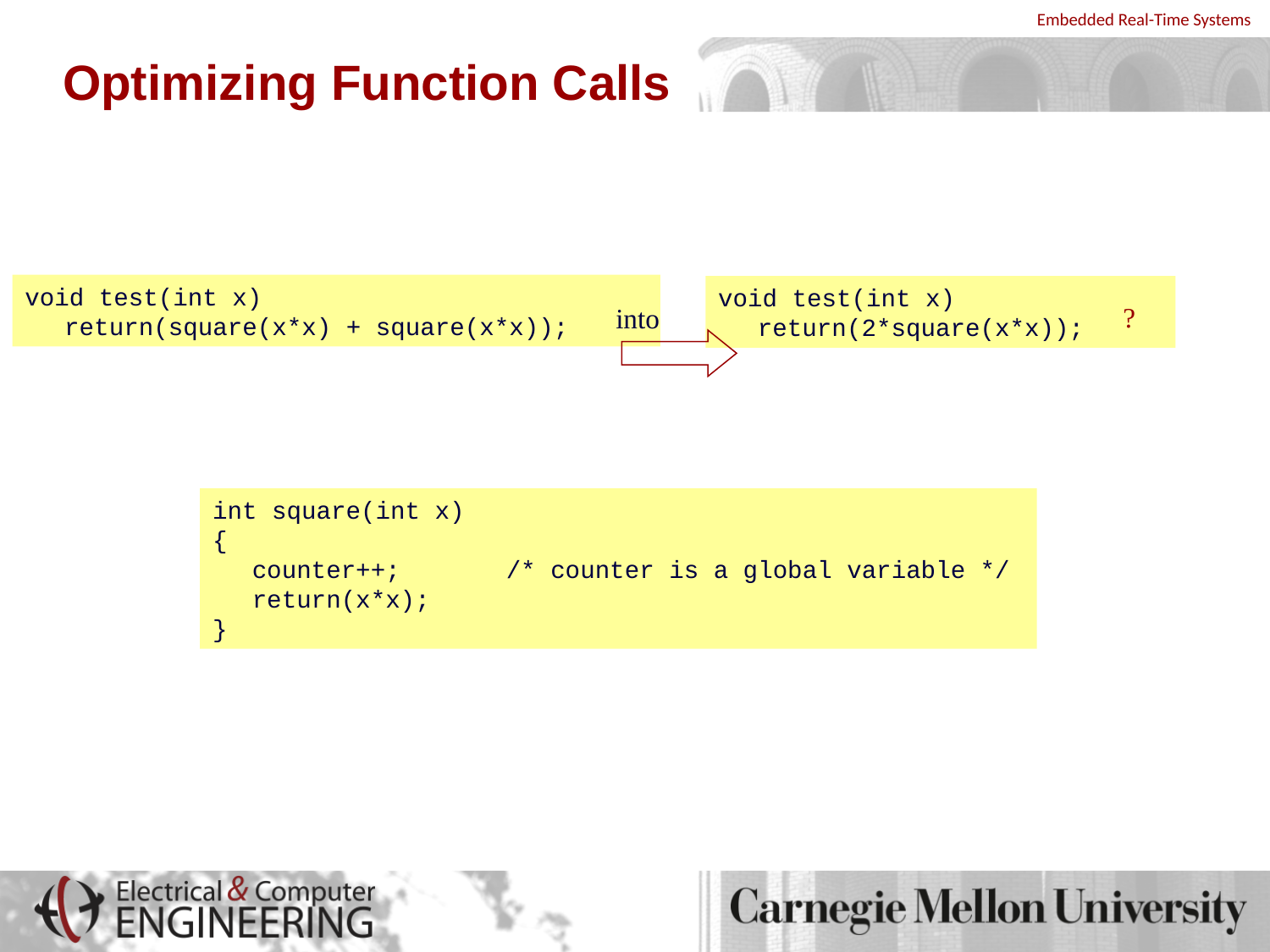

# Optimizing Function Calls
Can the compiler optimize multiple calls to the same function?
Example: Will the compiler convert

Not always, the function square can have side-effects

If the function does not have any side-effects and is defined in the same file as the test function, then the compiler can optimize two calls to square into a single call to square

void test(int x)
	return(square(x*x) + square(x*x));
void test(int x)
	return(2*square(x*x));
?
into

int square(int x)
{
	counter++;	/* counter is a global variable */
	return(x*x);
}